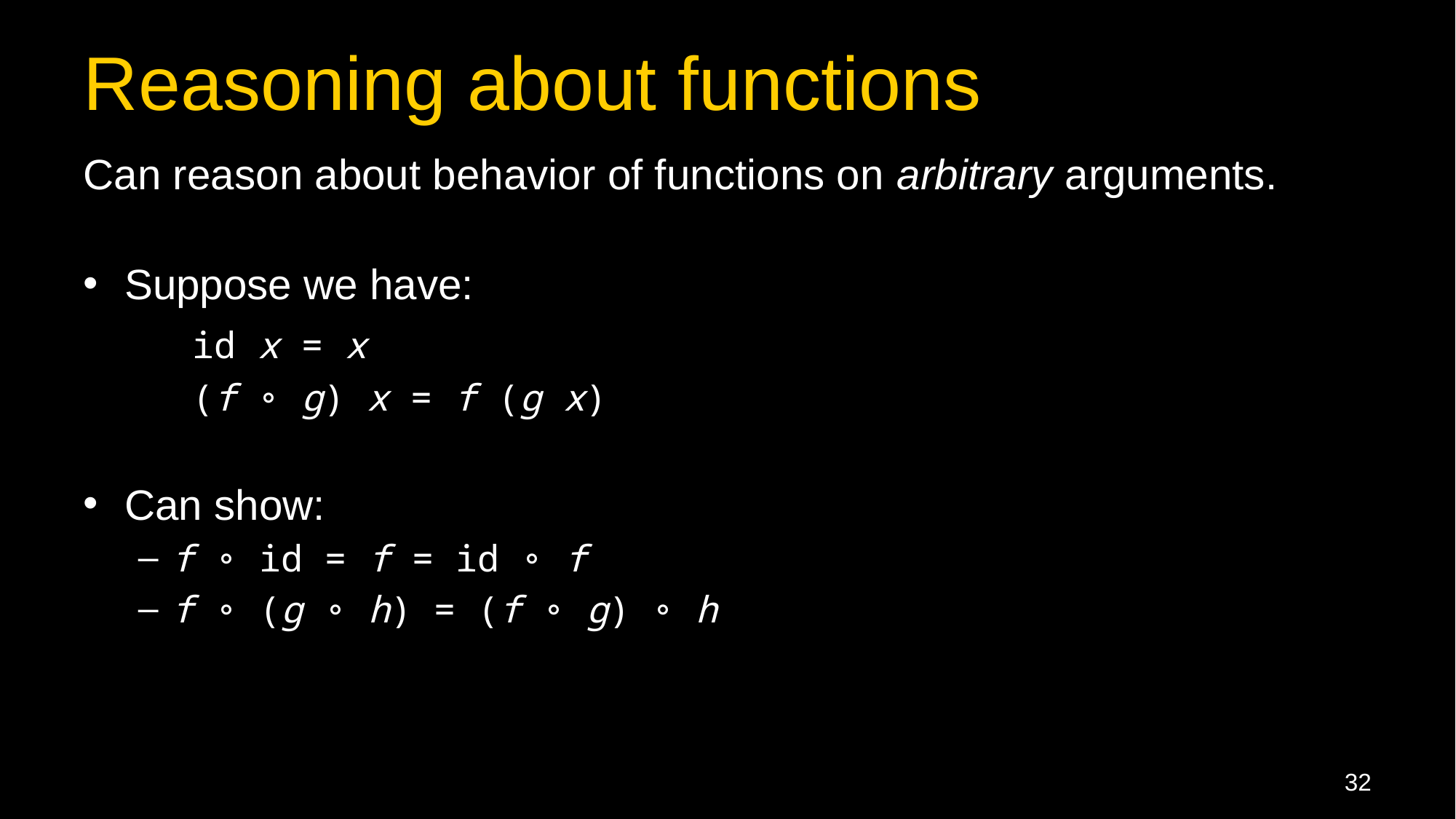

# Reasoning about functions
Can reason about behavior of functions on arbitrary arguments.

Suppose we have:
	id x = x
	(f ∘ g) x = f (g x)

Can show:
f ∘ id = f = id ∘ f
f ∘ (g ∘ h) = (f ∘ g) ∘ h

32